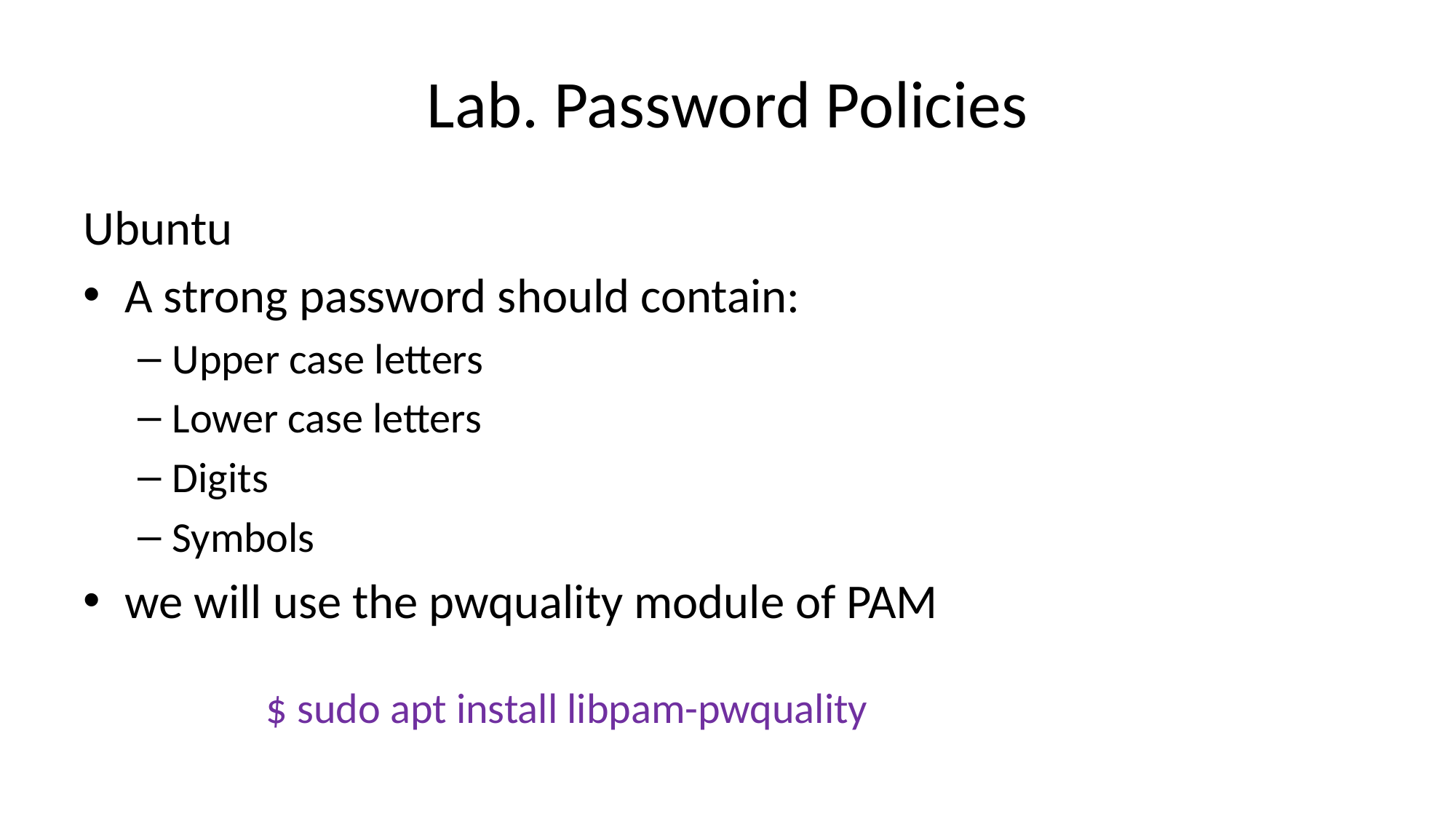

# Lab. Password Policies
Ubuntu
A strong password should contain:
Upper case letters
Lower case letters
Digits
Symbols
we will use the pwquality module of PAM

$ sudo apt install libpam-pwquality